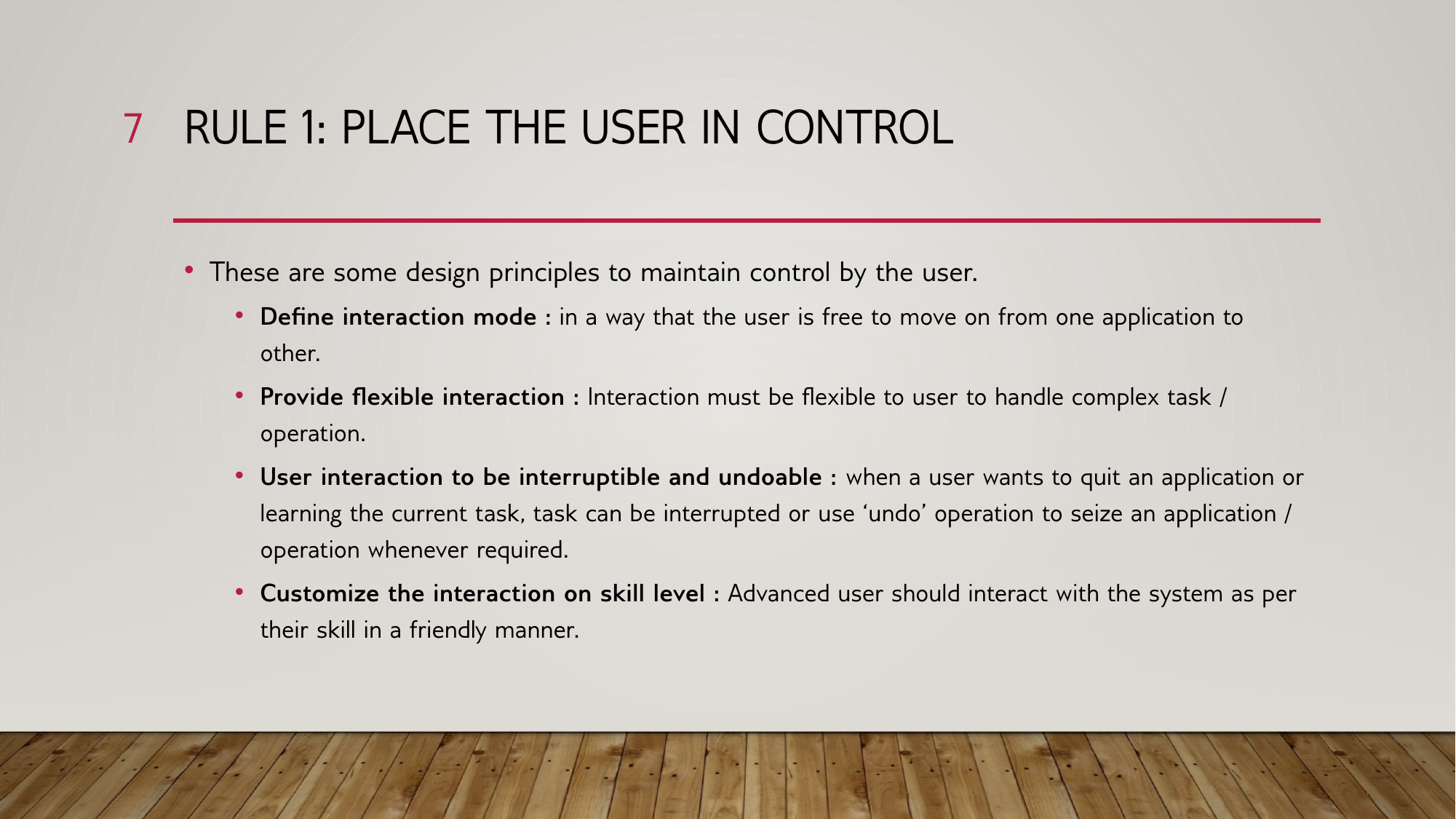

7
# Rule 1: Place the user in control
These are some design principles to maintain control by the user.
Define interaction mode : in a way that the user is free to move on from one application to other.
Provide flexible interaction : Interaction must be flexible to user to handle complex task / operation.
User interaction to be interruptible and undoable : when a user wants to quit an application or learning the current task, task can be interrupted or use ‘undo’ operation to seize an application / operation whenever required.
Customize the interaction on skill level : Advanced user should interact with the system as per their skill in a friendly manner.